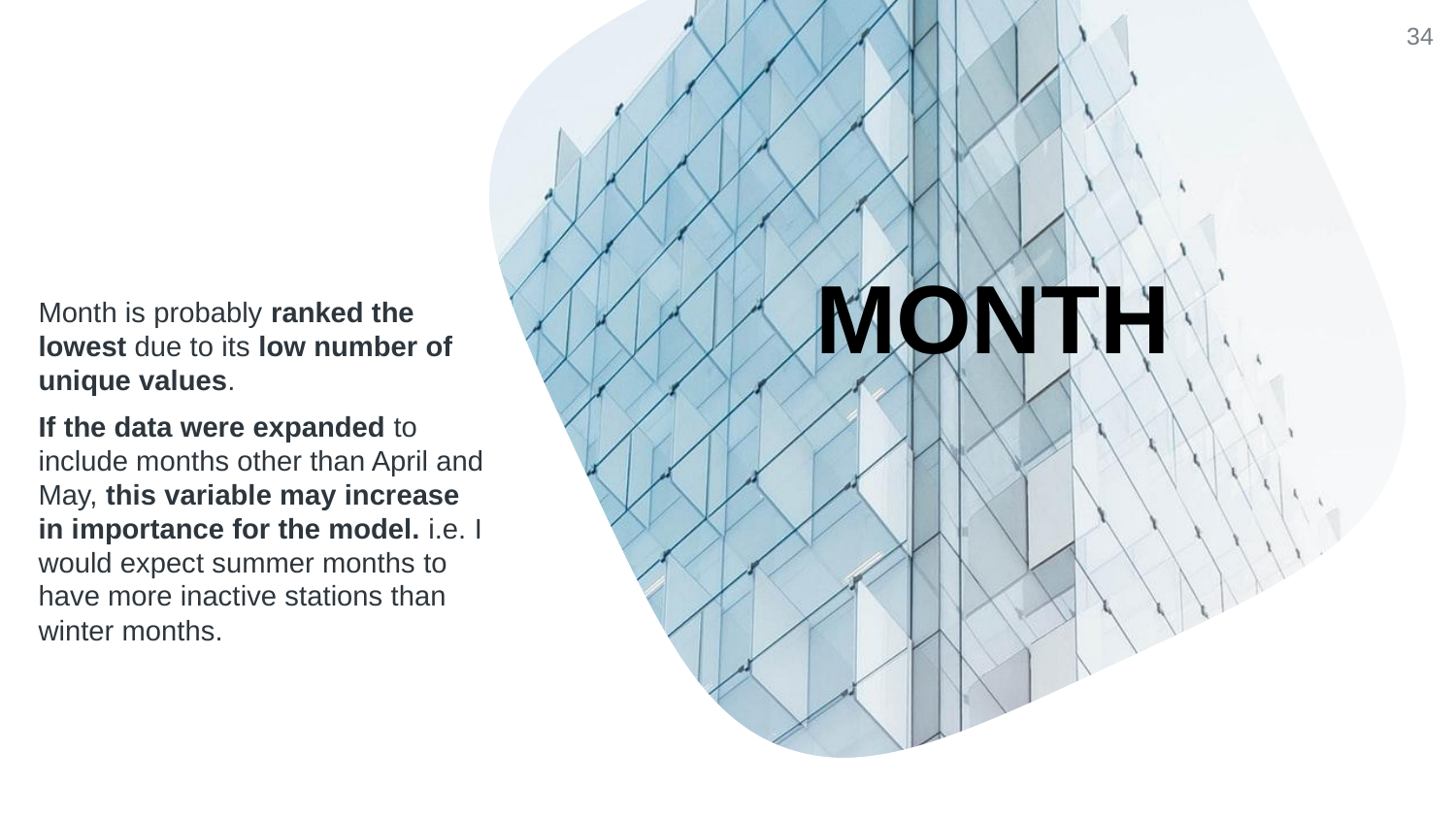

34

Month is probably ranked the lowest due to its low number of unique values.
If the data were expanded to include months other than April and May, this variable may increase in importance for the model. i.e. I would expect summer months to have more inactive stations than winter months.
MONTH